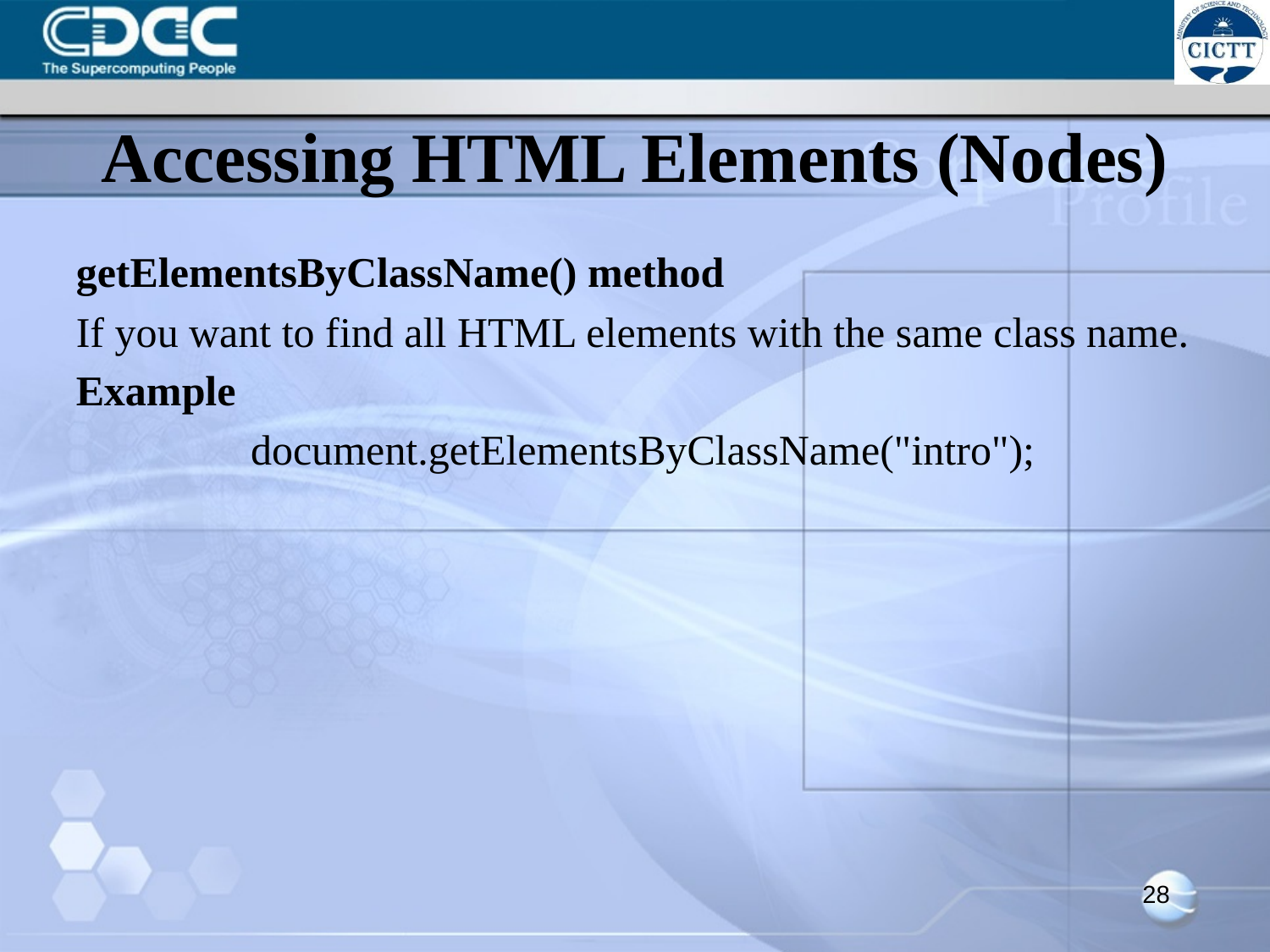

# Accessing HTML Elements (Nodes)
getElementsByClassName() method
If you want to find all HTML elements with the same class name.
Example
		document.getElementsByClassName("intro");